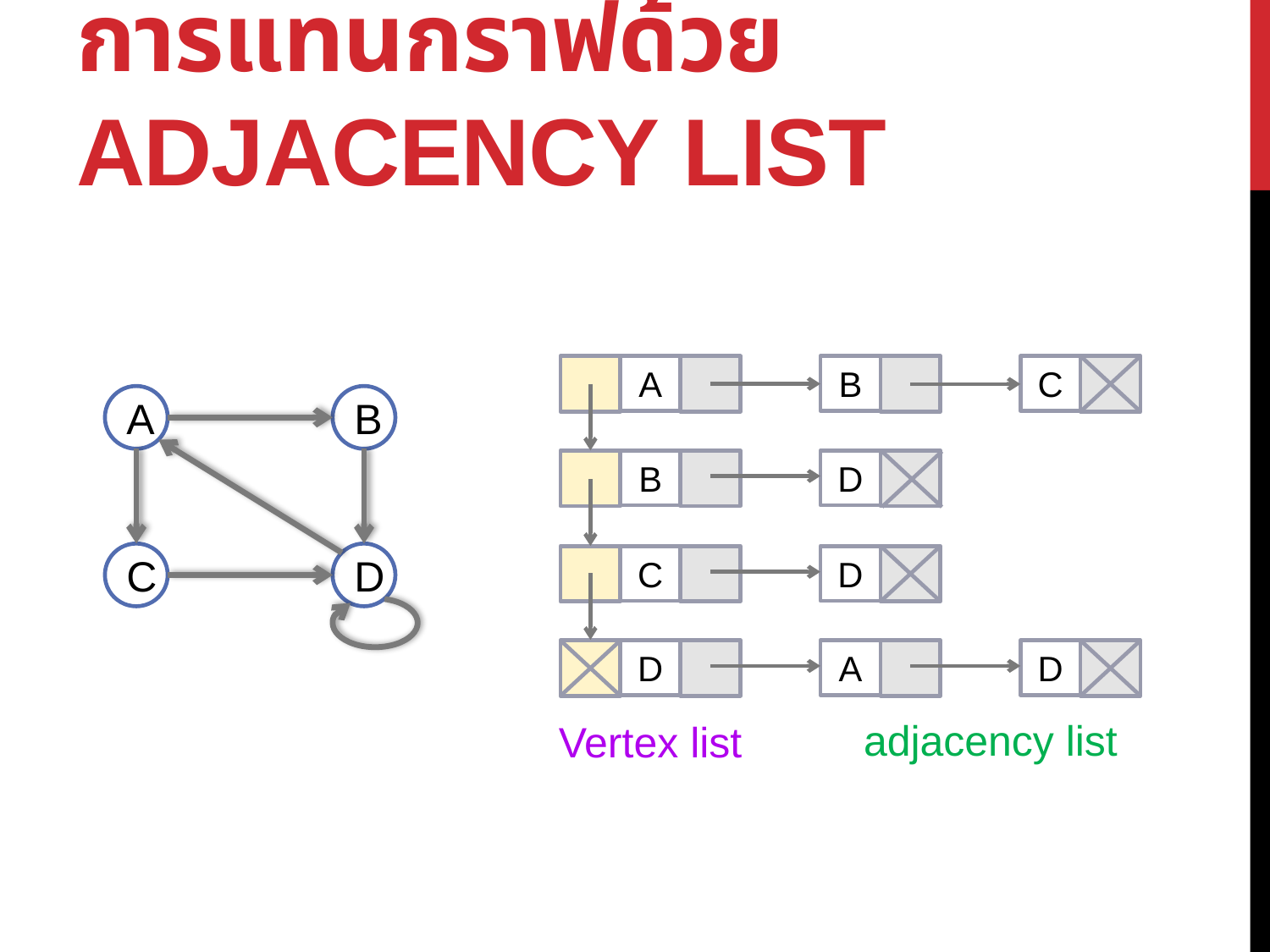

# การแทนกราฟด้วย Adjacency List

A

B

C

B

D

C

D

D

A

D

adjacency list
Vertex list
A
B
C
D